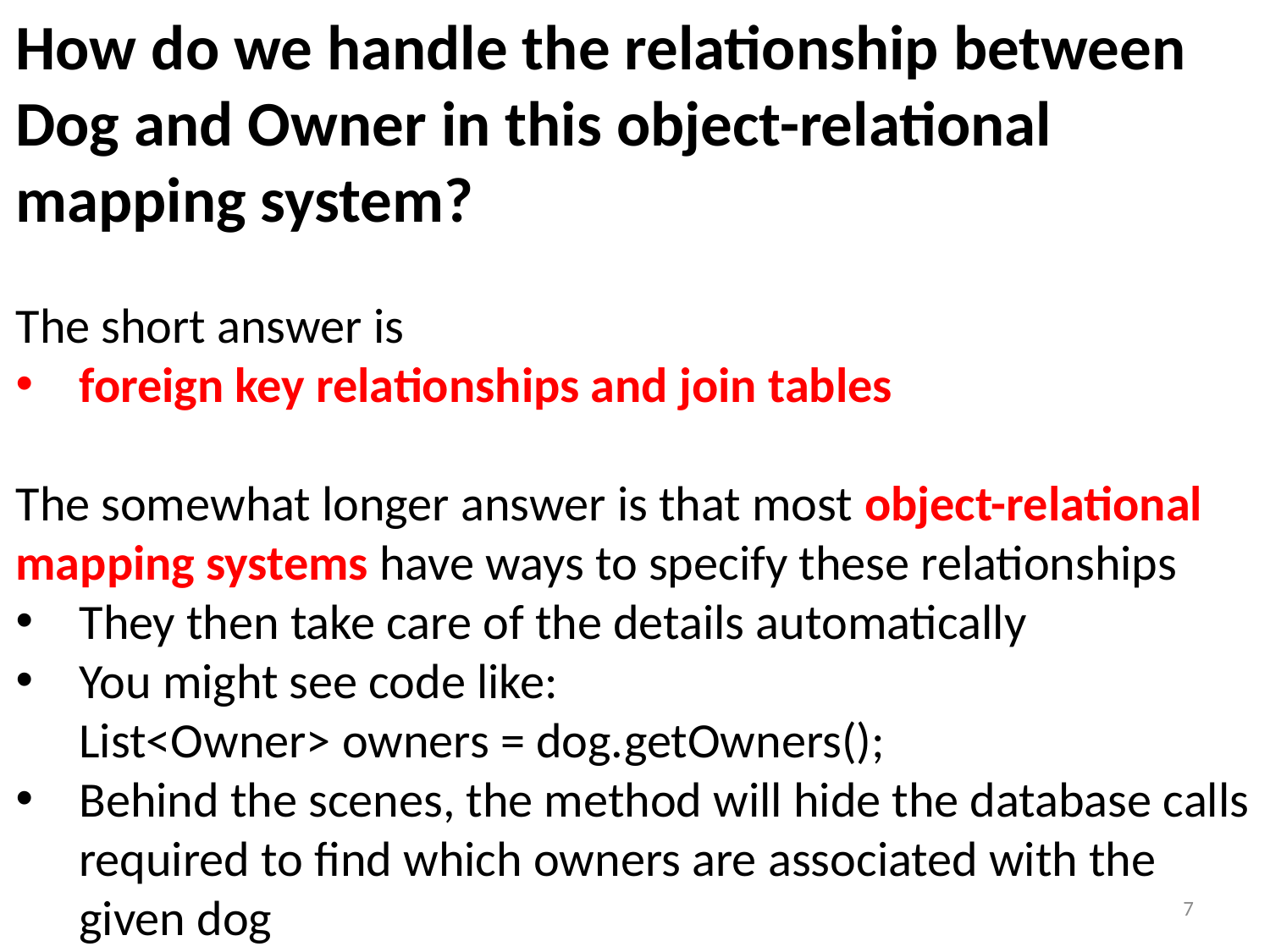

How do we handle the relationship between Dog and Owner in this object-relational mapping system?

The short answer is
foreign key relationships and join tables

The somewhat longer answer is that most object-relational mapping systems have ways to specify these relationships
They then take care of the details automatically
You might see code like:
List<Owner> owners = dog.getOwners();
Behind the scenes, the method will hide the database calls required to find which owners are associated with the given dog
7